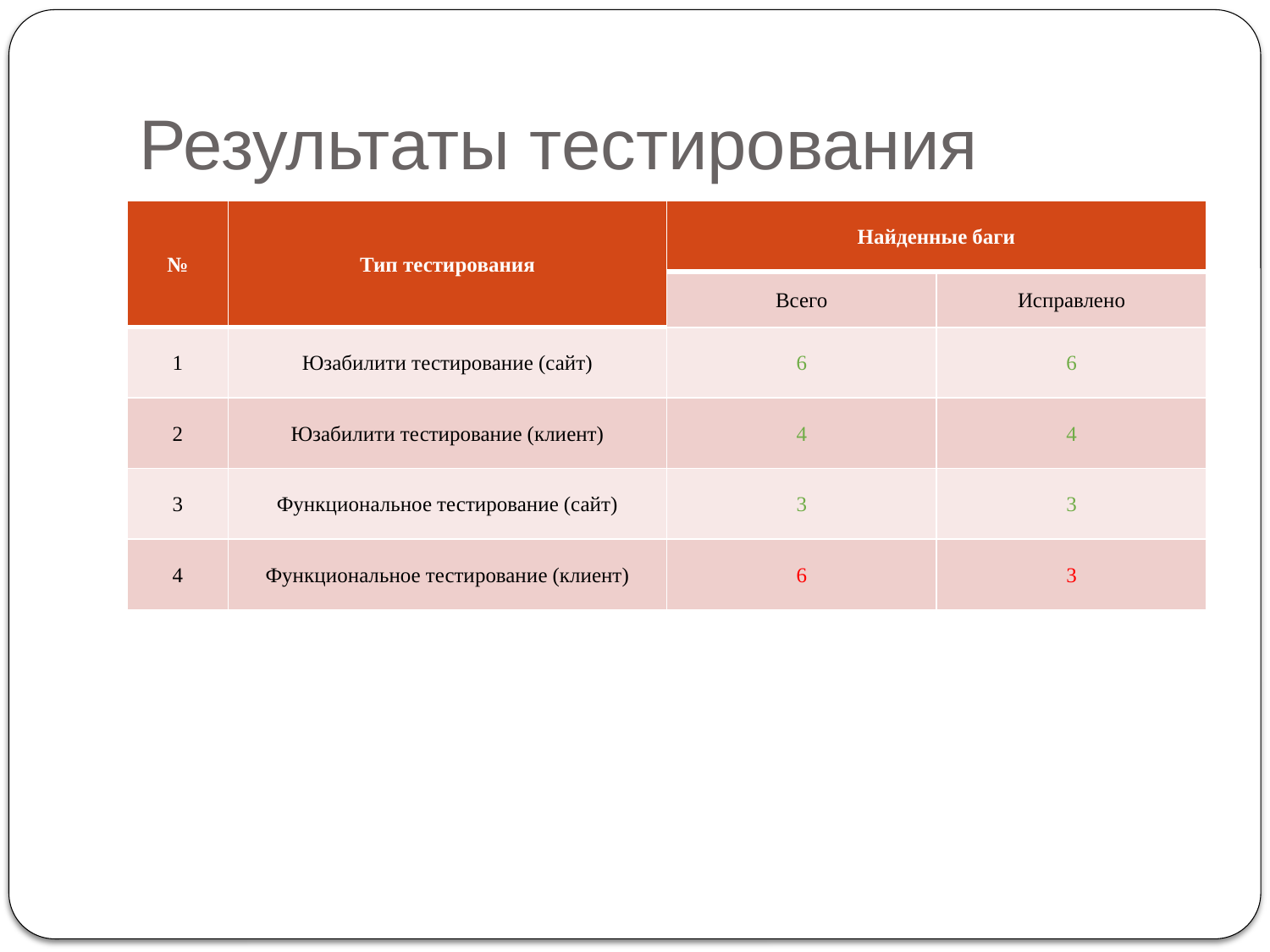

# Результаты тестирования
| № | Тип тестирования | Найденные баги |  |
| --- | --- | --- | --- |
|  |  | Всего | Исправлено |
| 1 | Юзабилити тестирование (сайт) | 6 | 6 |
| 2 | Юзабилити тестирование (клиент) | 4 | 4 |
| 3 | Функциональное тестирование (сайт) | 3 | 3 |
| 4 | Функциональное тестирование (клиент) | 6 | 3 |